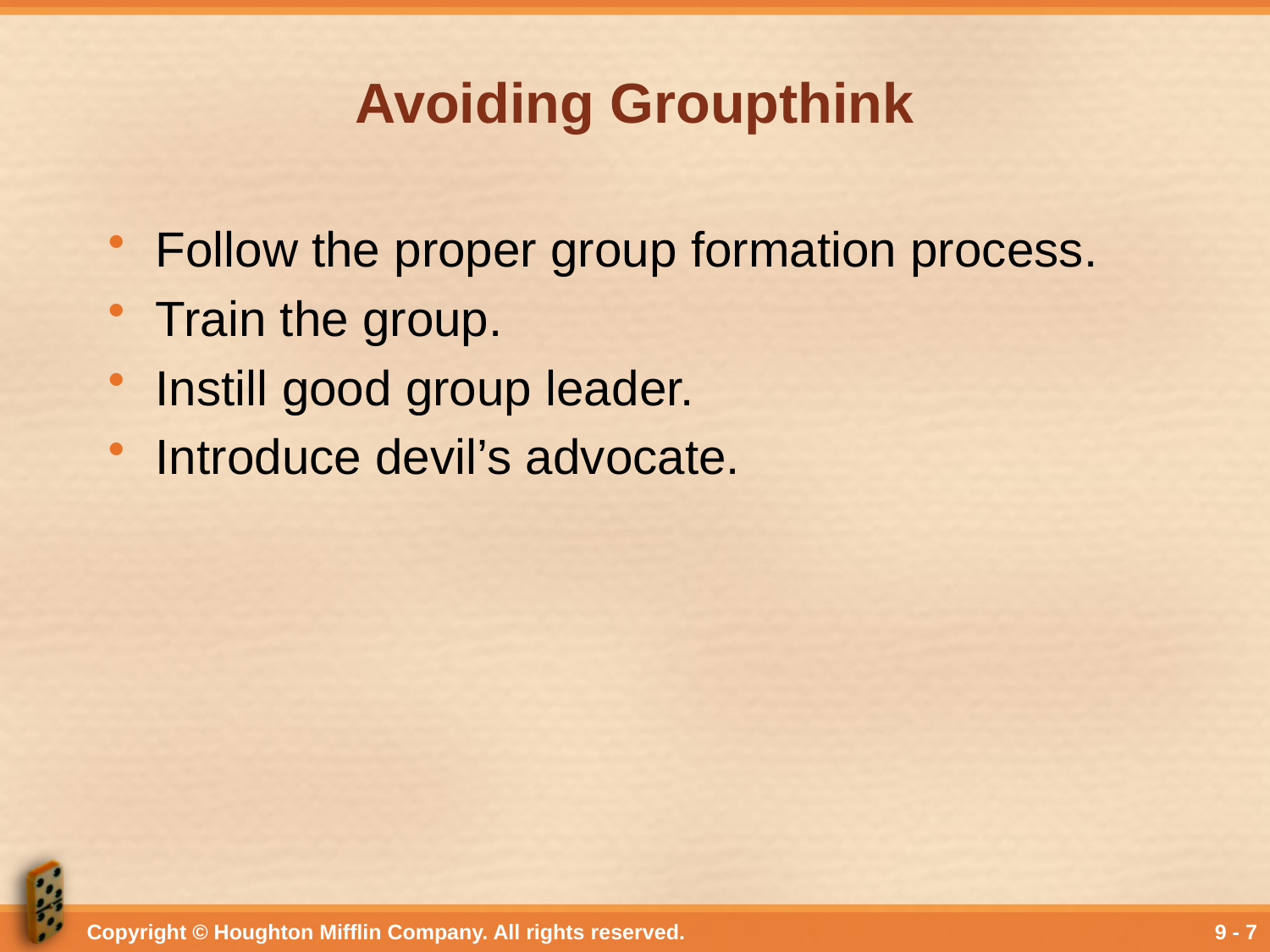

# Avoiding Groupthink
Follow the proper group formation process.
Train the group.
Instill good group leader.
Introduce devil’s advocate.
Copyright © Houghton Mifflin Company. All rights reserved.
9 - 7